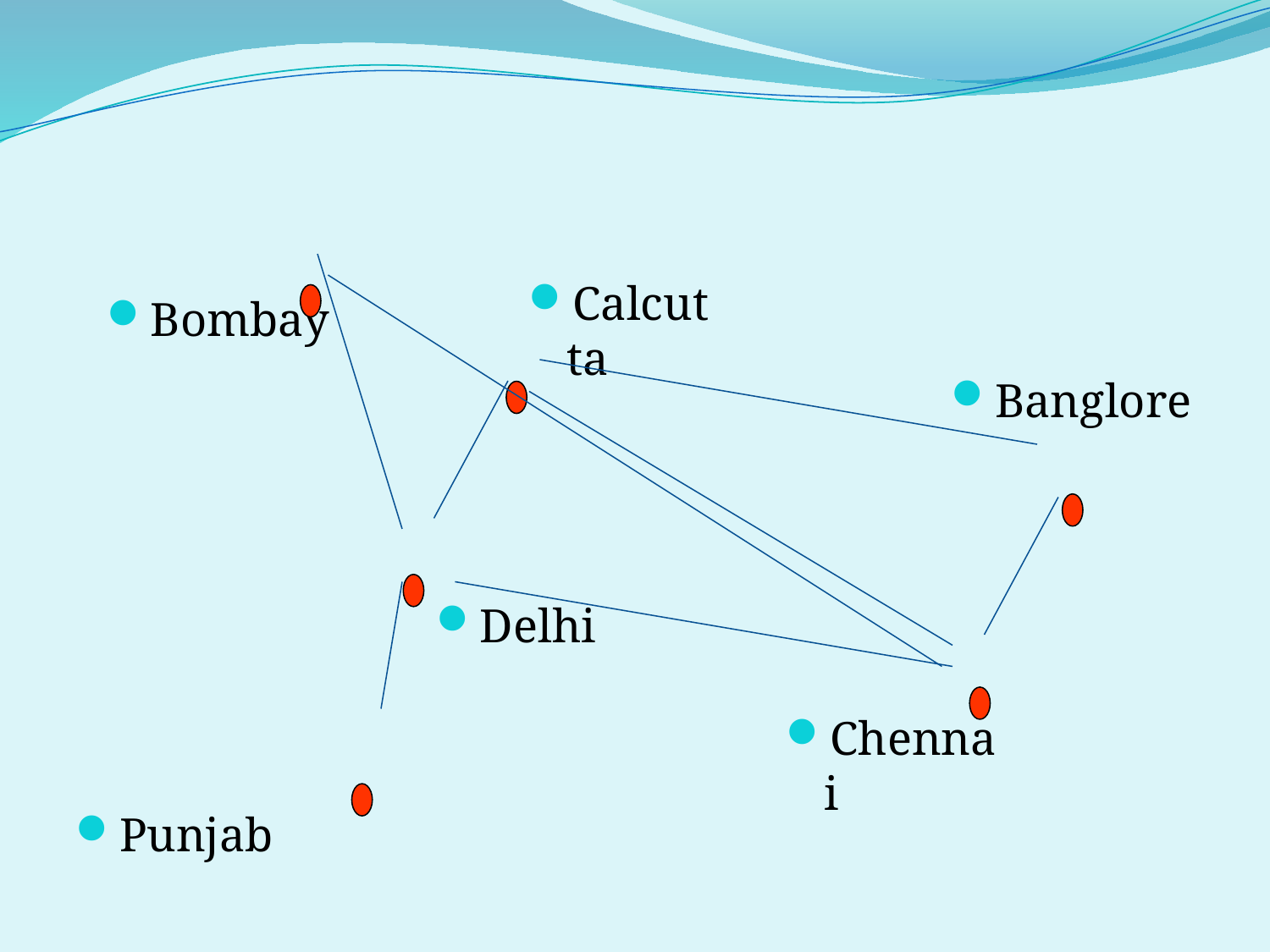

#
Calcutta
Bombay

Banglore

Delhi

Chennai

Punjab